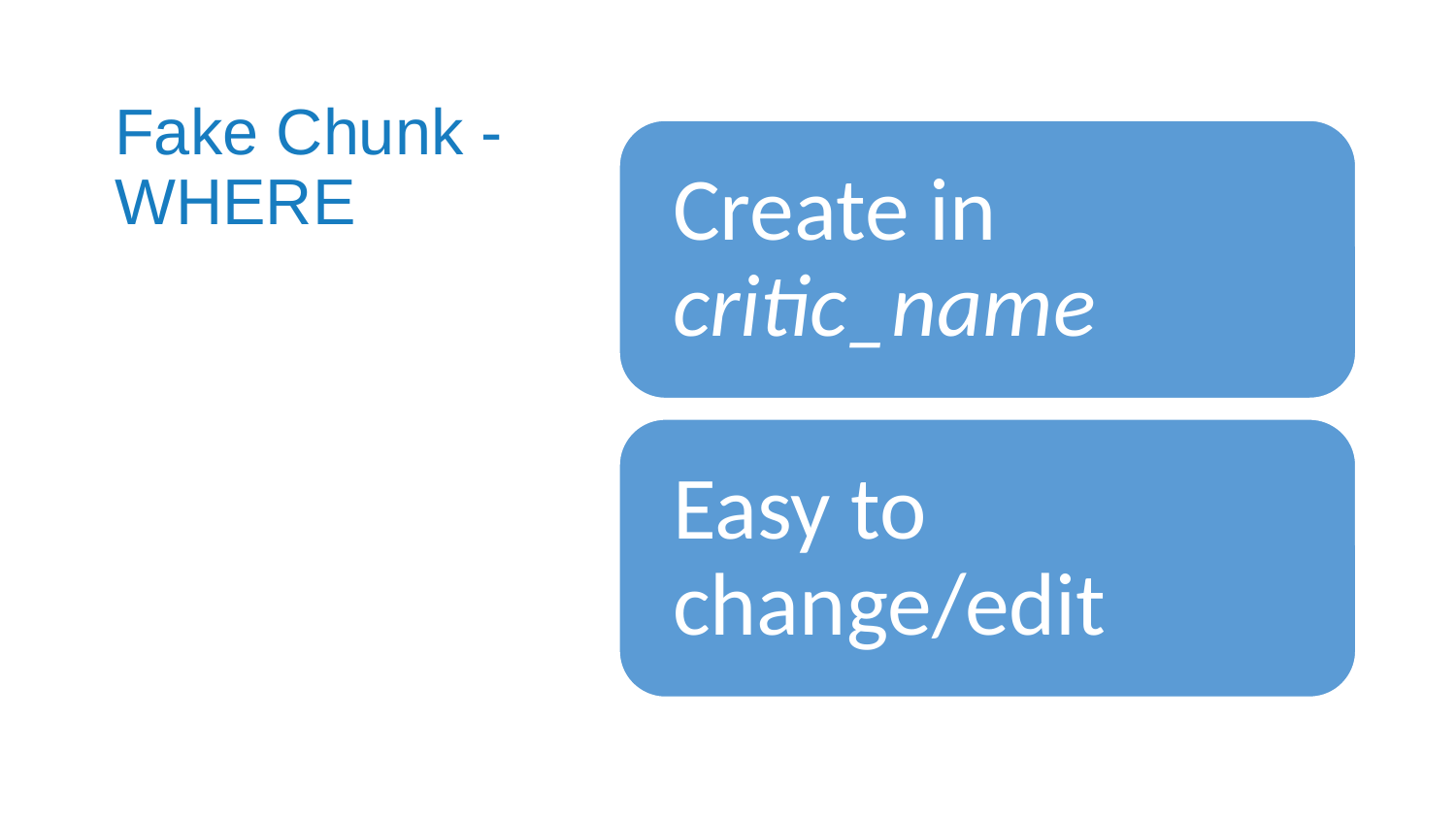

# Fake Chunk - WHERE
Create in critic_name
Easy to change/edit